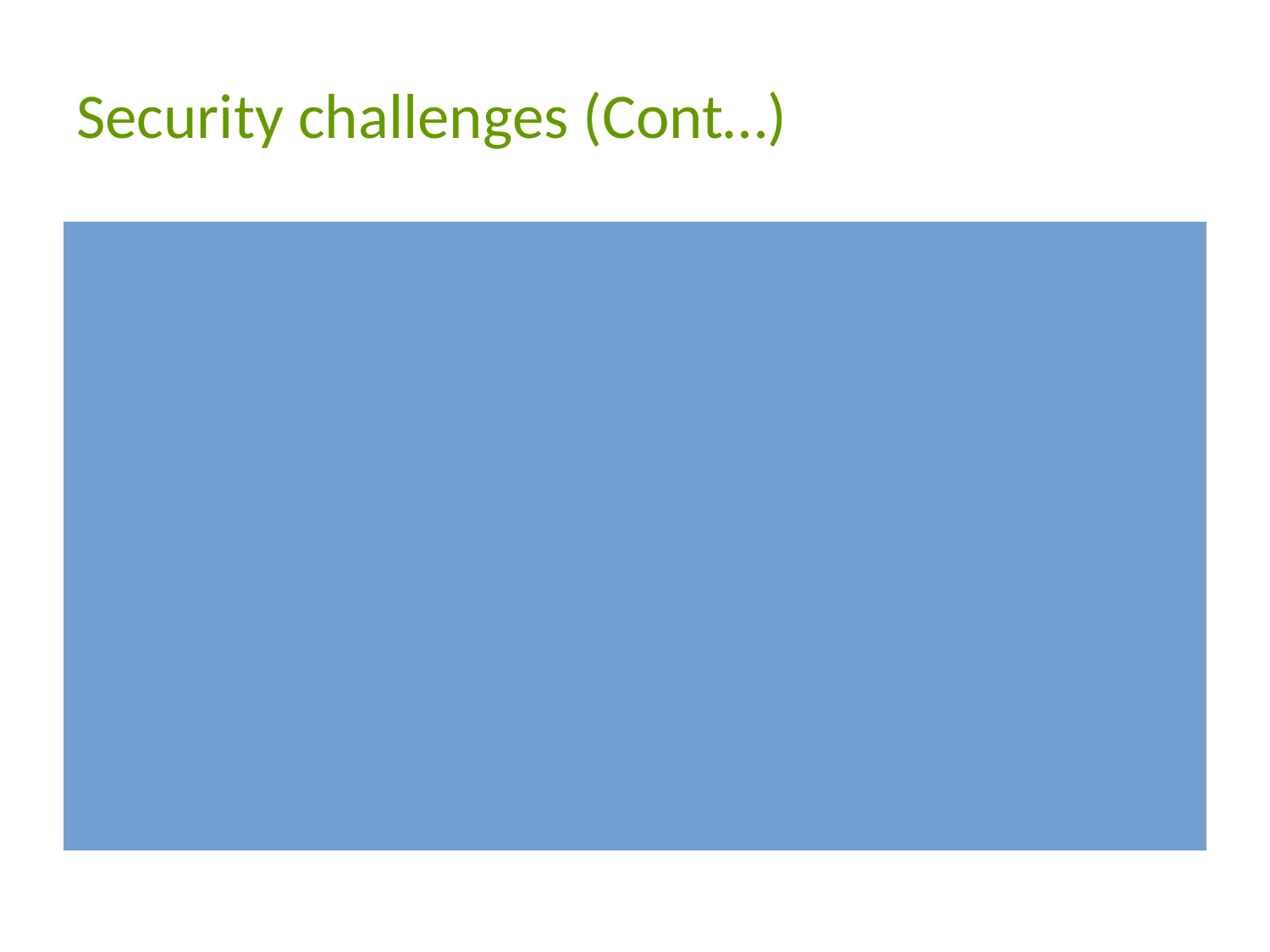

# Security challenges (Cont…)
5. Secure Communication (Network Security Threats)
Challenge: Ensuring secure data transmission across multiple distributed nodes.
Example: Attackers exploiting unsecured API calls in a microservices-based application.
Solution: Implement end-to-end encryption (TLS, SSH), VPNs, and secure API gateways.

6. Trust Management (Compromised Nodes & Insider Threats)
Challenge: Trusting remote nodes and users in a distributed environment.
Example: A compromised employee or insider gains unauthorized access and leaks sensitive data.
Solution: Enforce zero-trust architecture, user behavior analytics (UBA), and access monitoring.